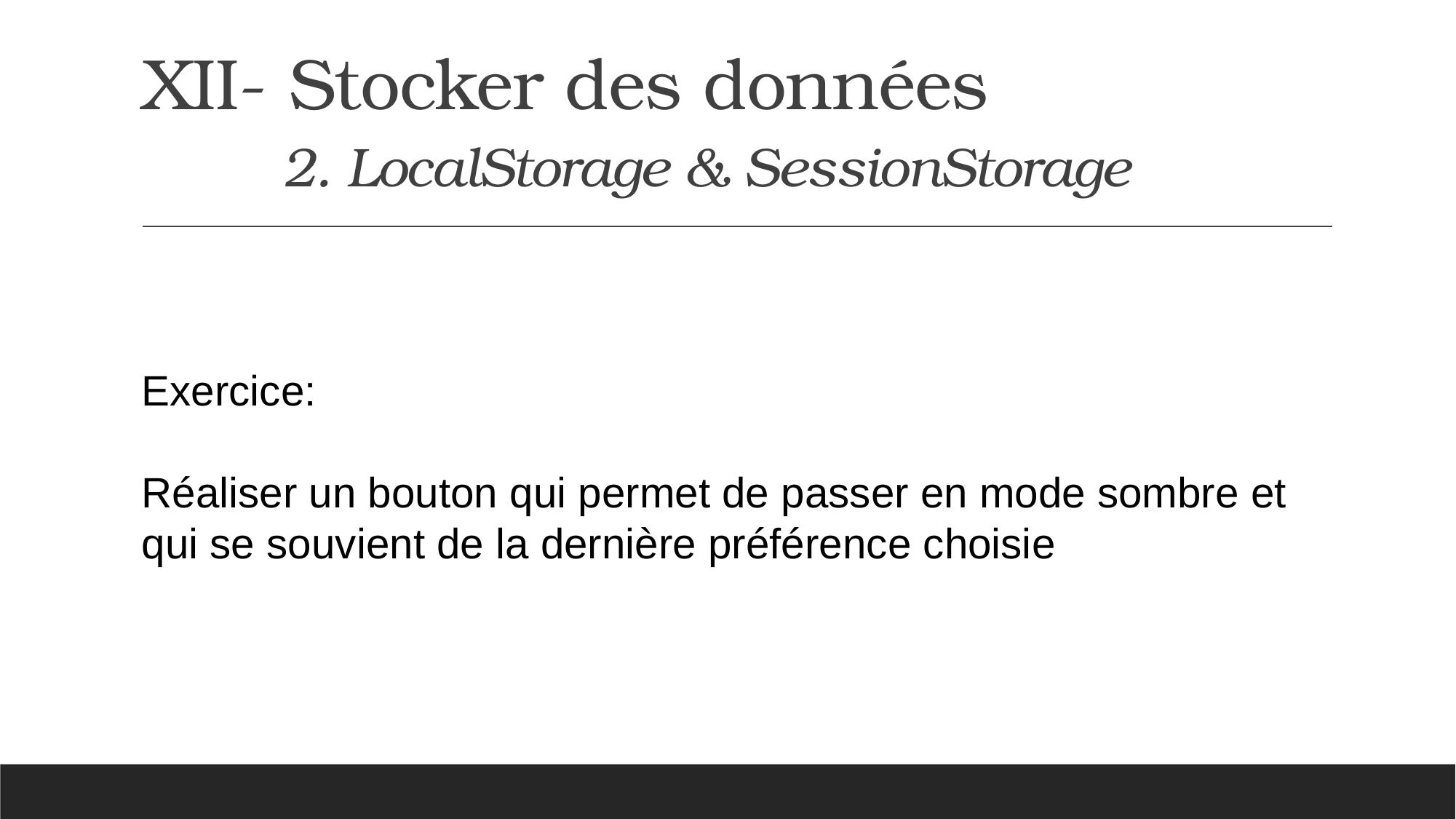

# XII- Stocker des données 2. LocalStorage & SessionStorage
Exercice:

Réaliser un bouton qui permet de passer en mode sombre et qui se souvient de la dernière préférence choisie